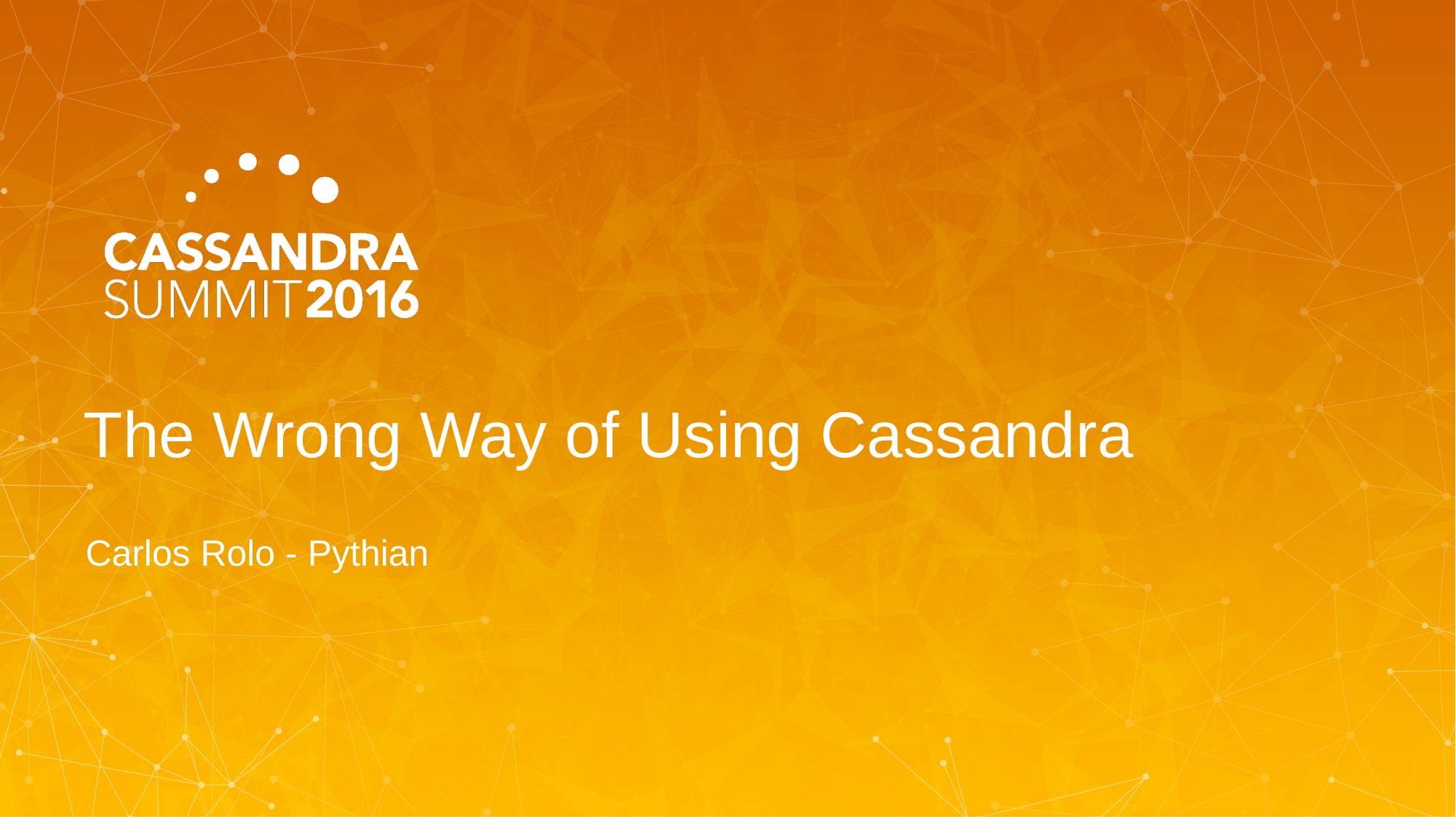

# The Wrong Way of Using Cassandra
Carlos Rolo - Pythian